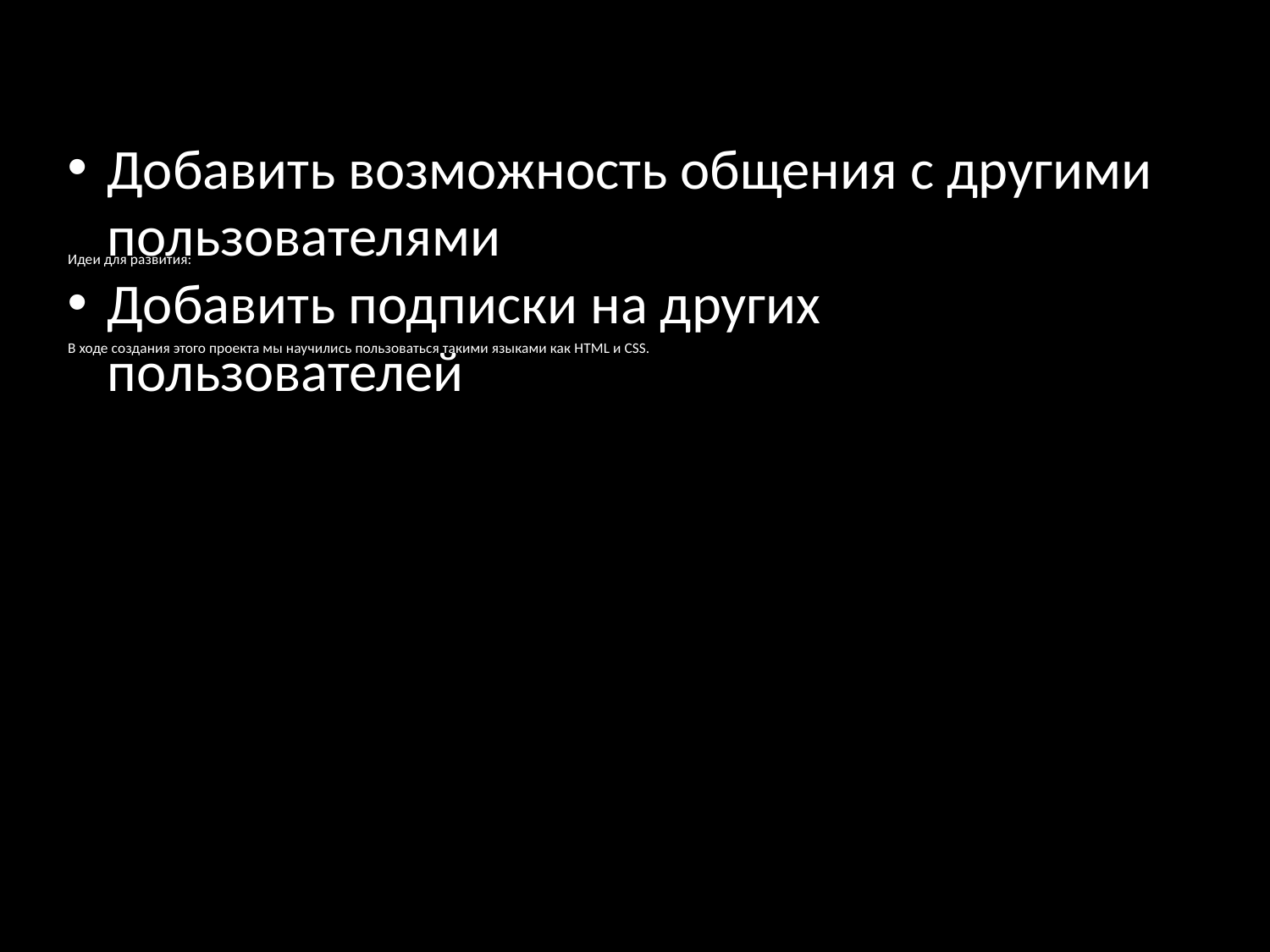

Добавить возможность общения с другими пользователями
Добавить подписки на других пользователей
# Идеи для развития: В ходе создания этого проекта мы научились пользоваться такими языками как HTML и CSS.